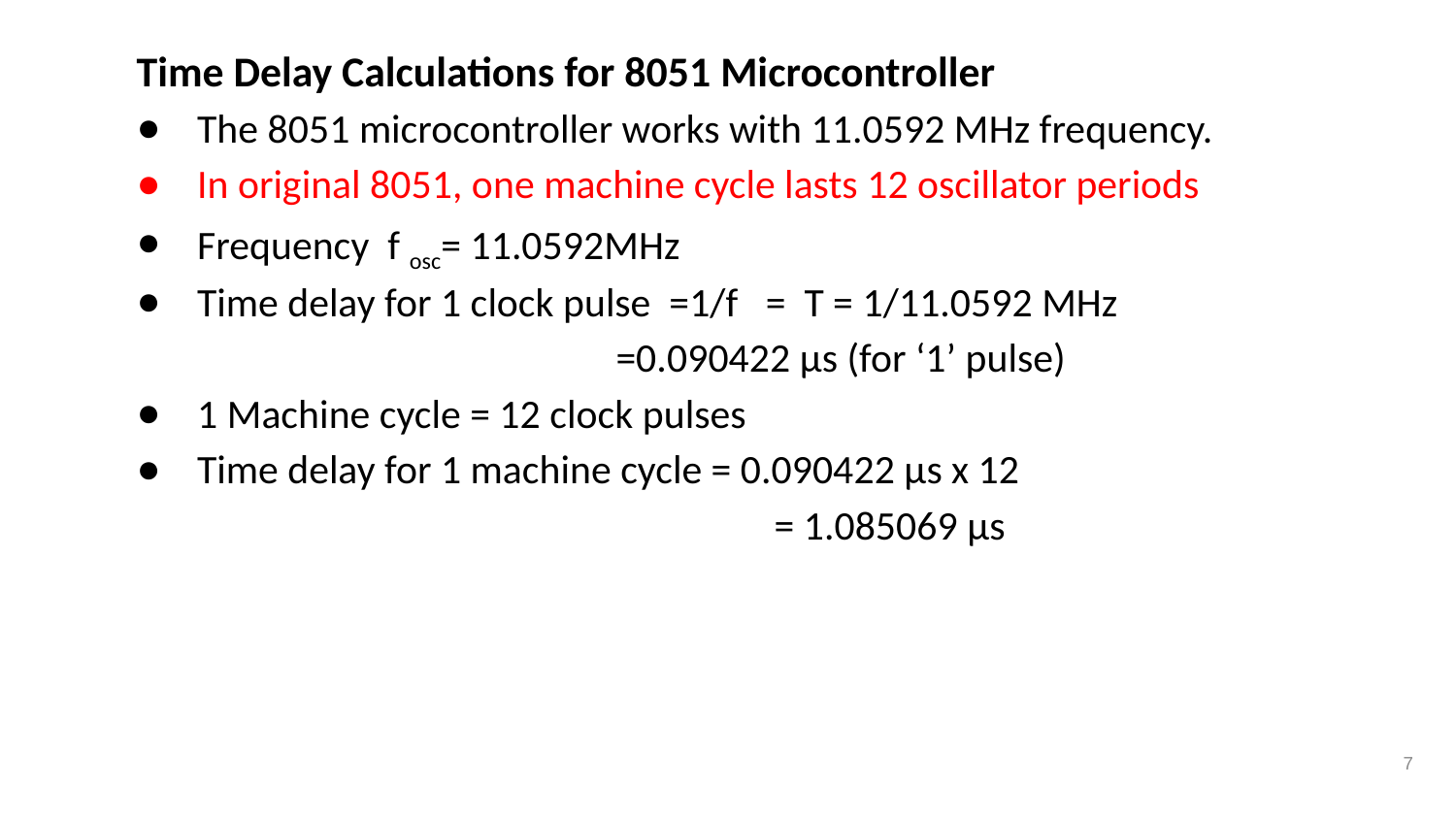

Time Delay Calculations for 8051 Microcontroller
The 8051 microcontroller works with 11.0592 MHz frequency.
In original 8051, one machine cycle lasts 12 oscillator periods
Frequency  f osc= 11.0592MHz
Time delay for 1 clock pulse  =1/f   =  T = 1/11.0592 MHz
                                                    =0.090422 µs (for ‘1’ pulse)
1 Machine cycle = 12 clock pulses
Time delay for 1 machine cycle = 0.090422 µs x 12
				      = 1.085069 µs

7